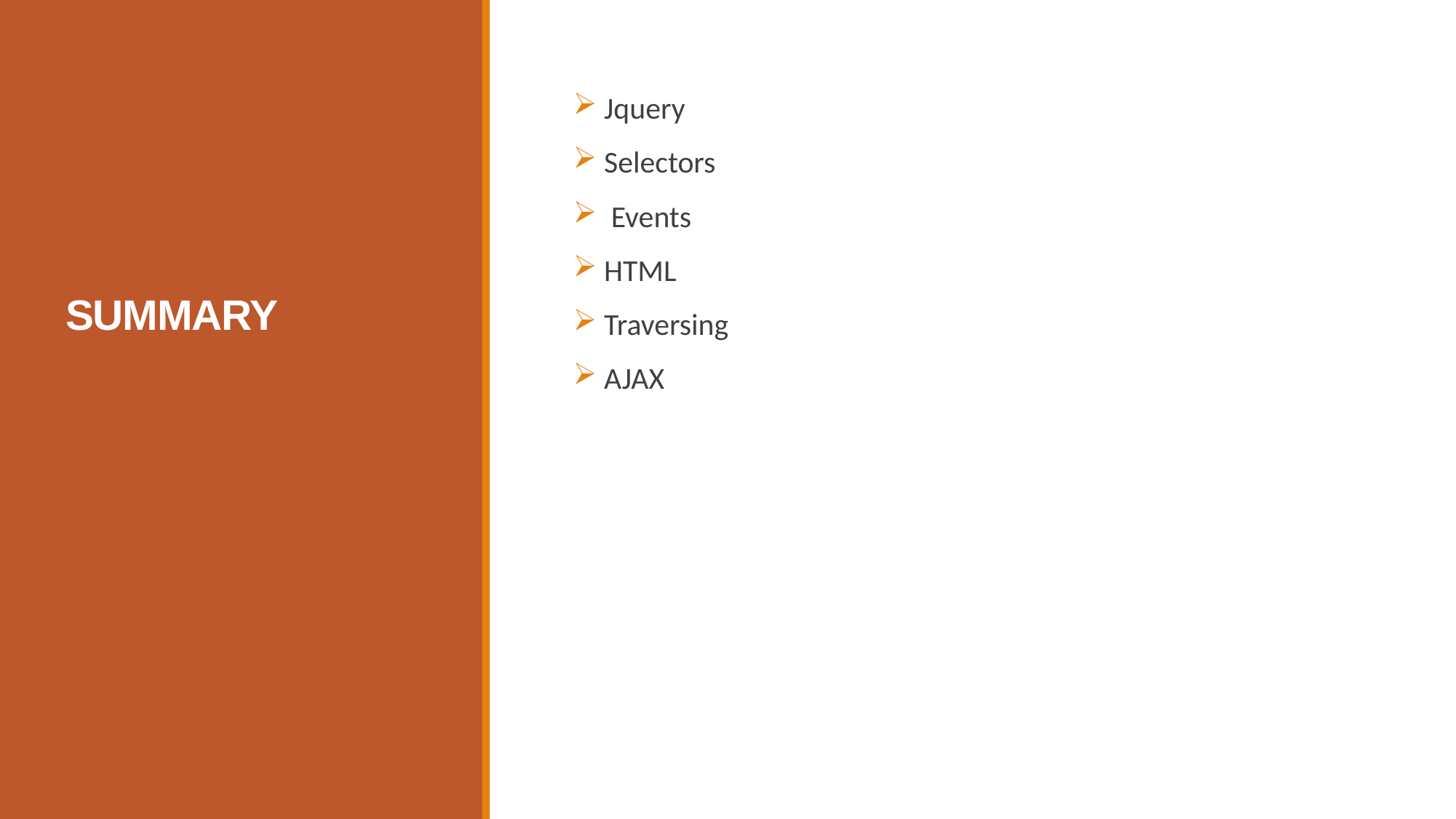

# SUMMARY
 Jquery
 Selectors
  Events
 HTML
 Traversing
 AJAX